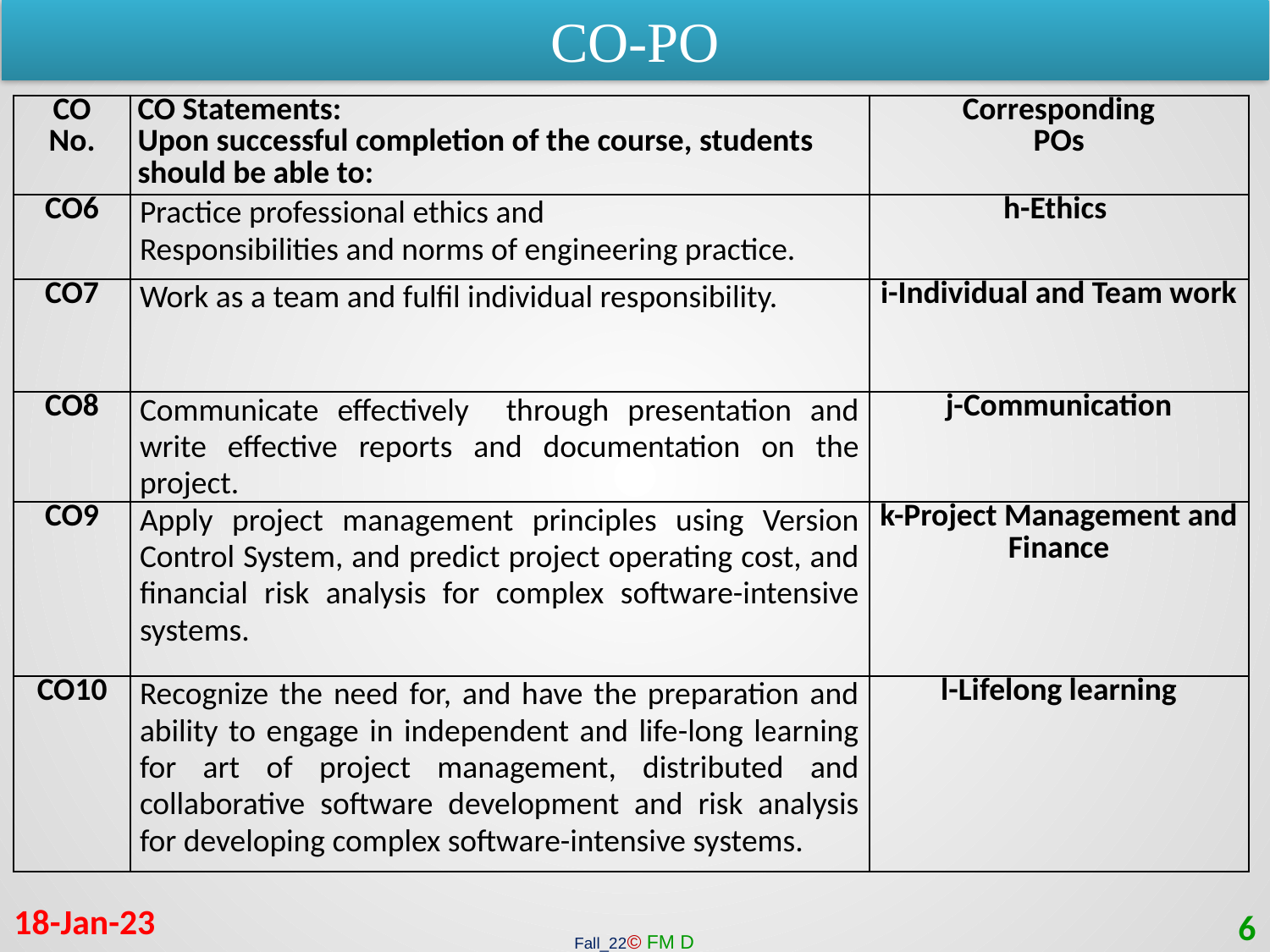

CO-PO
| CO No. | CO Statements: Upon successful completion of the course, students should be able to: | Corresponding POs |
| --- | --- | --- |
| CO6 | Practice professional ethics and Responsibilities and norms of engineering practice. | h-Ethics |
| CO7 | Work as a team and fulfil individual responsibility. | i-Individual and Team work |
| CO8 | Communicate effectively through presentation and write effective reports and documentation on the project. | j-Communication |
| CO9 | Apply project management principles using Version Control System, and predict project operating cost, and financial risk analysis for complex software-intensive systems. | k-Project Management and Finance |
| CO10 | Recognize the need for, and have the preparation and ability to engage in independent and life-long learning for art of project management, distributed and collaborative software development and risk analysis for developing complex software-intensive systems. | l-Lifelong learning |

18-Jan-23
6